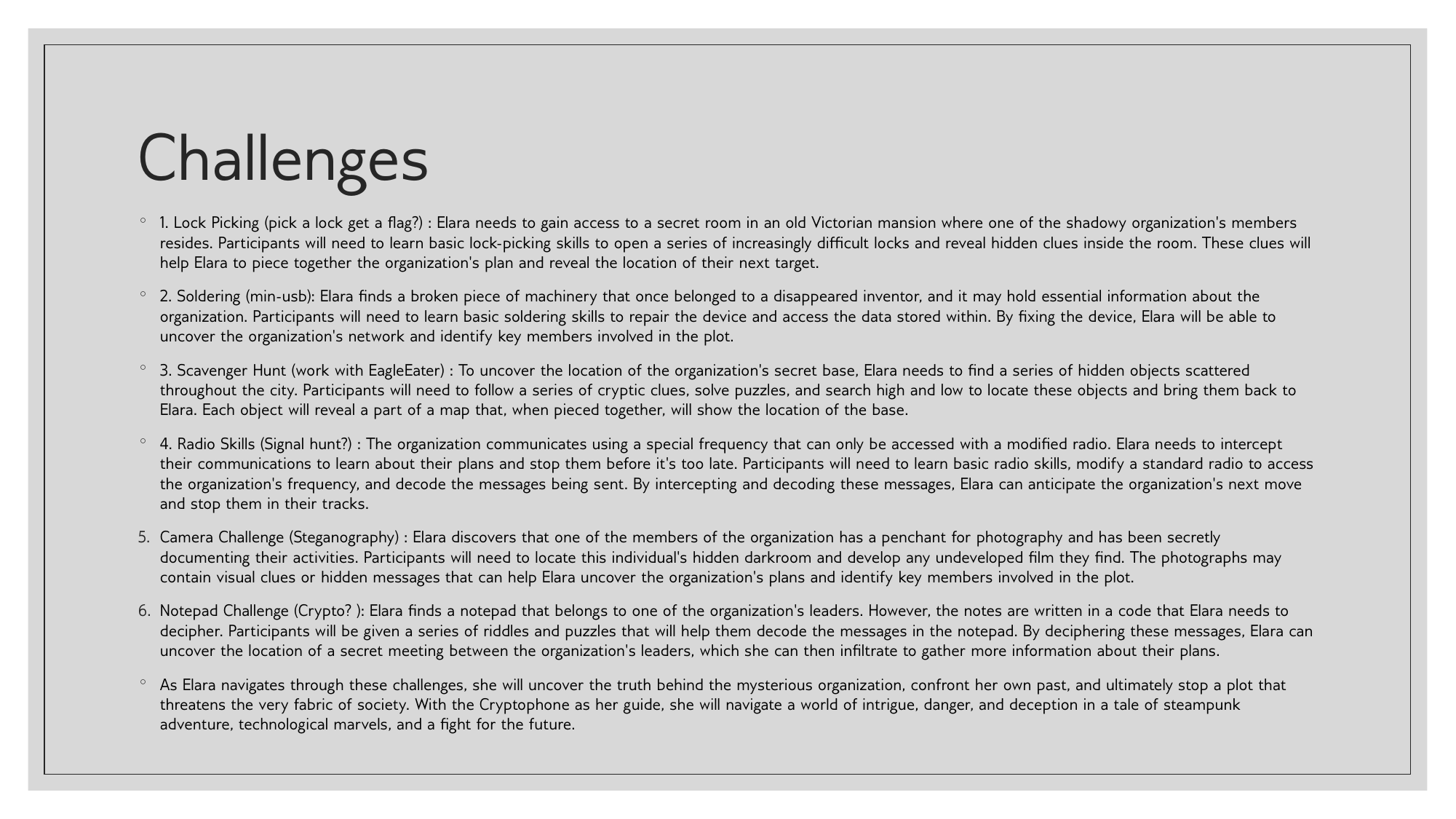

# Challenges
1. Lock Picking (pick a lock get a flag?) : Elara needs to gain access to a secret room in an old Victorian mansion where one of the shadowy organization's members resides. Participants will need to learn basic lock-picking skills to open a series of increasingly difficult locks and reveal hidden clues inside the room. These clues will help Elara to piece together the organization's plan and reveal the location of their next target.
2. Soldering (min-usb): Elara finds a broken piece of machinery that once belonged to a disappeared inventor, and it may hold essential information about the organization. Participants will need to learn basic soldering skills to repair the device and access the data stored within. By fixing the device, Elara will be able to uncover the organization's network and identify key members involved in the plot.
3. Scavenger Hunt (work with EagleEater) : To uncover the location of the organization's secret base, Elara needs to find a series of hidden objects scattered throughout the city. Participants will need to follow a series of cryptic clues, solve puzzles, and search high and low to locate these objects and bring them back to Elara. Each object will reveal a part of a map that, when pieced together, will show the location of the base.
4. Radio Skills (Signal hunt?) : The organization communicates using a special frequency that can only be accessed with a modified radio. Elara needs to intercept their communications to learn about their plans and stop them before it's too late. Participants will need to learn basic radio skills, modify a standard radio to access the organization's frequency, and decode the messages being sent. By intercepting and decoding these messages, Elara can anticipate the organization's next move and stop them in their tracks.
Camera Challenge (Steganography) : Elara discovers that one of the members of the organization has a penchant for photography and has been secretly documenting their activities. Participants will need to locate this individual's hidden darkroom and develop any undeveloped film they find. The photographs may contain visual clues or hidden messages that can help Elara uncover the organization's plans and identify key members involved in the plot.
Notepad Challenge (Crypto? ): Elara finds a notepad that belongs to one of the organization's leaders. However, the notes are written in a code that Elara needs to decipher. Participants will be given a series of riddles and puzzles that will help them decode the messages in the notepad. By deciphering these messages, Elara can uncover the location of a secret meeting between the organization's leaders, which she can then infiltrate to gather more information about their plans.
As Elara navigates through these challenges, she will uncover the truth behind the mysterious organization, confront her own past, and ultimately stop a plot that threatens the very fabric of society. With the Cryptophone as her guide, she will navigate a world of intrigue, danger, and deception in a tale of steampunk adventure, technological marvels, and a fight for the future.